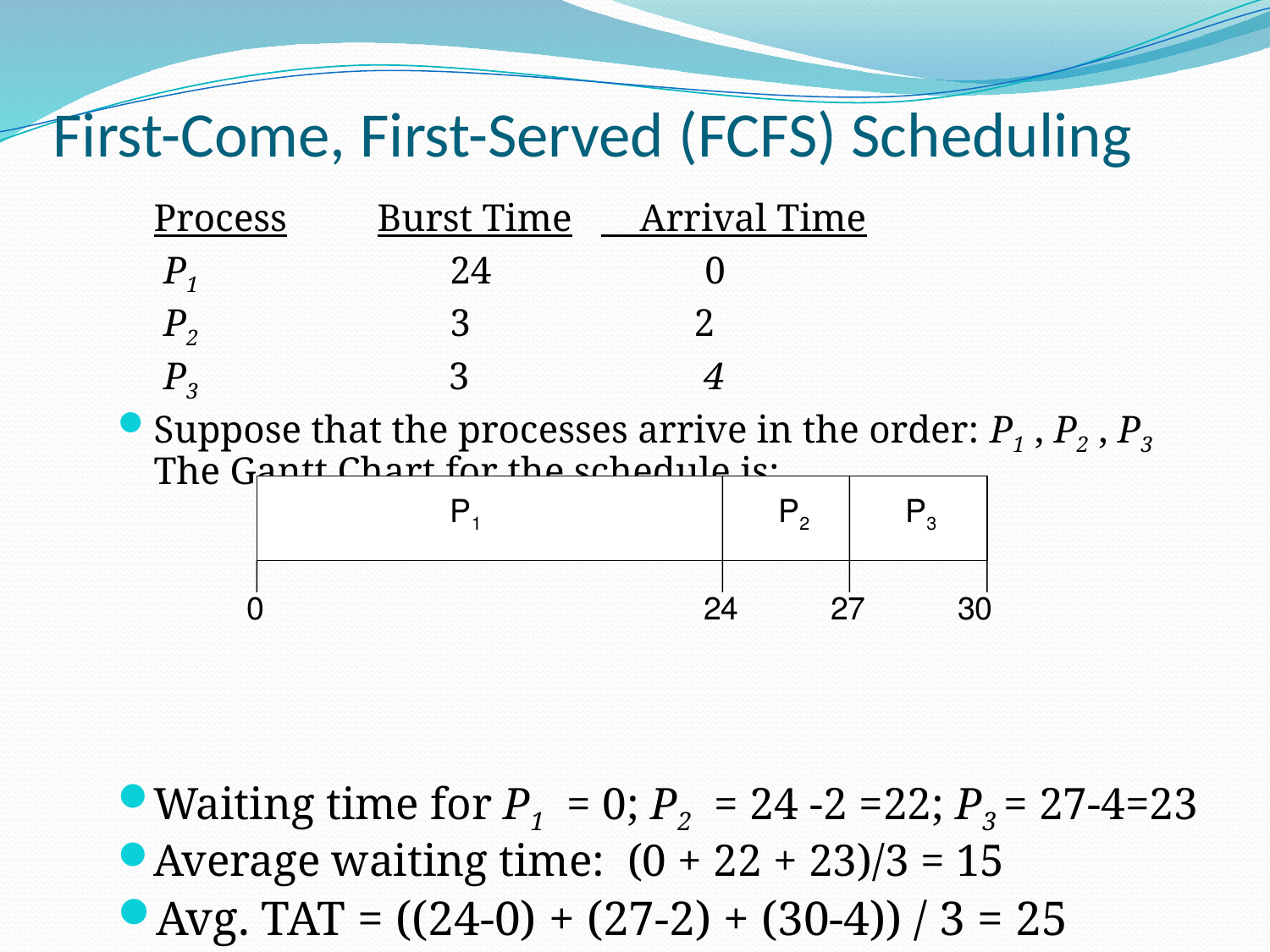

# First-Come, First-Served (FCFS) Scheduling
		Process	Burst Time	    Arrival Time
		 P1	                   24                      0
		 P2 	                   3                       2
		 P3	                                3                         4
Suppose that the processes arrive in the order: P1 , P2 , P3
The Gantt Chart for the schedule is:

Waiting time for P1  = 0; P2  = 24 -2 =22; P3 = 27-4=23
Average waiting time:  (0 + 22 + 23)/3 = 15
Avg. TAT = ((24-0) + (27-2) + (30-4)) / 3 = 25

P1
P2
P3

0
24
27
30